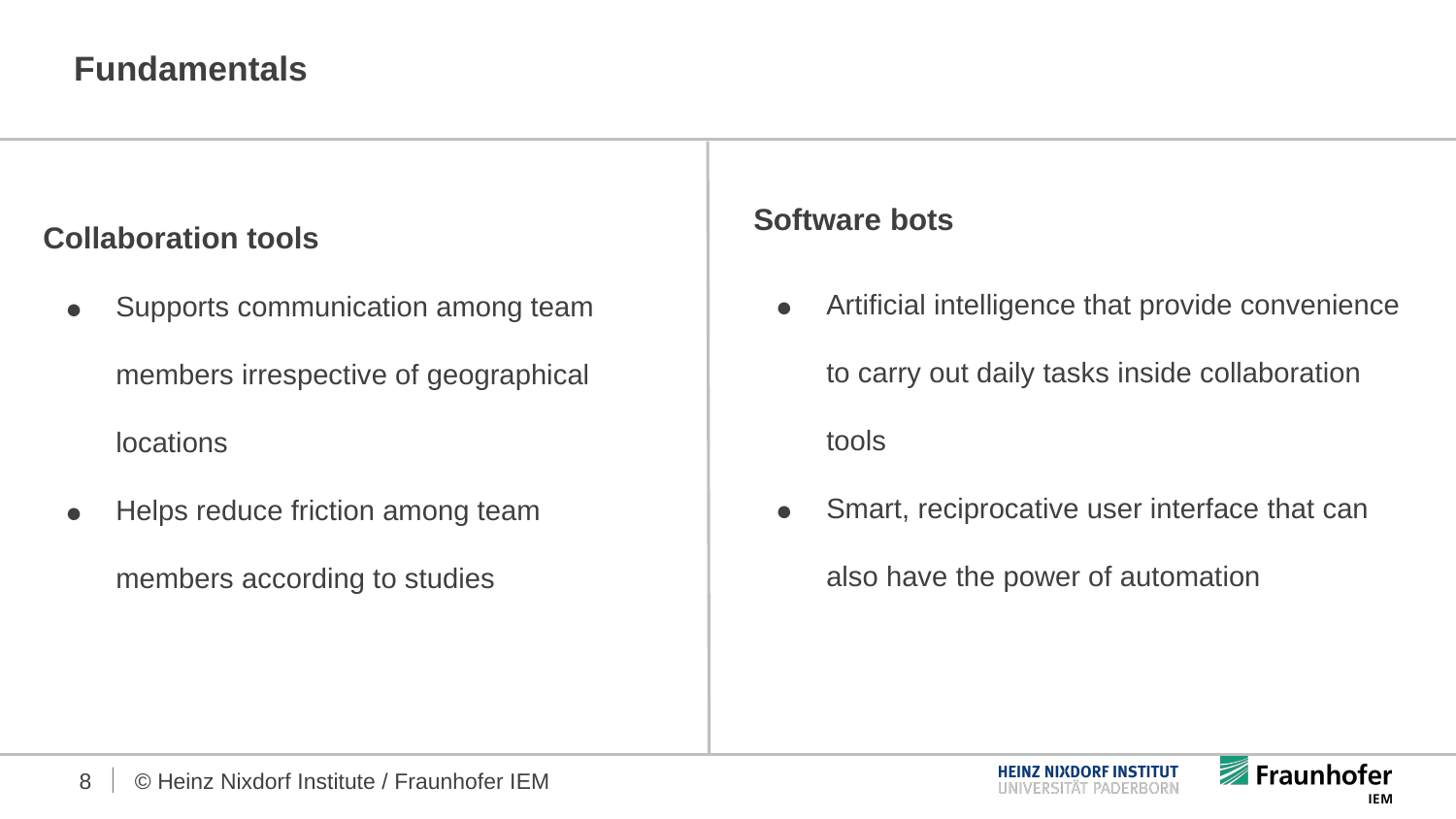

# Fundamentals
Collaboration tools
Supports communication among team members irrespective of geographical locations
Helps reduce friction among team members according to studies

Software bots
Artificial intelligence that provide convenience to carry out daily tasks inside collaboration tools
Smart, reciprocative user interface that can also have the power of automation

8
© Heinz Nixdorf Institute / Fraunhofer IEM